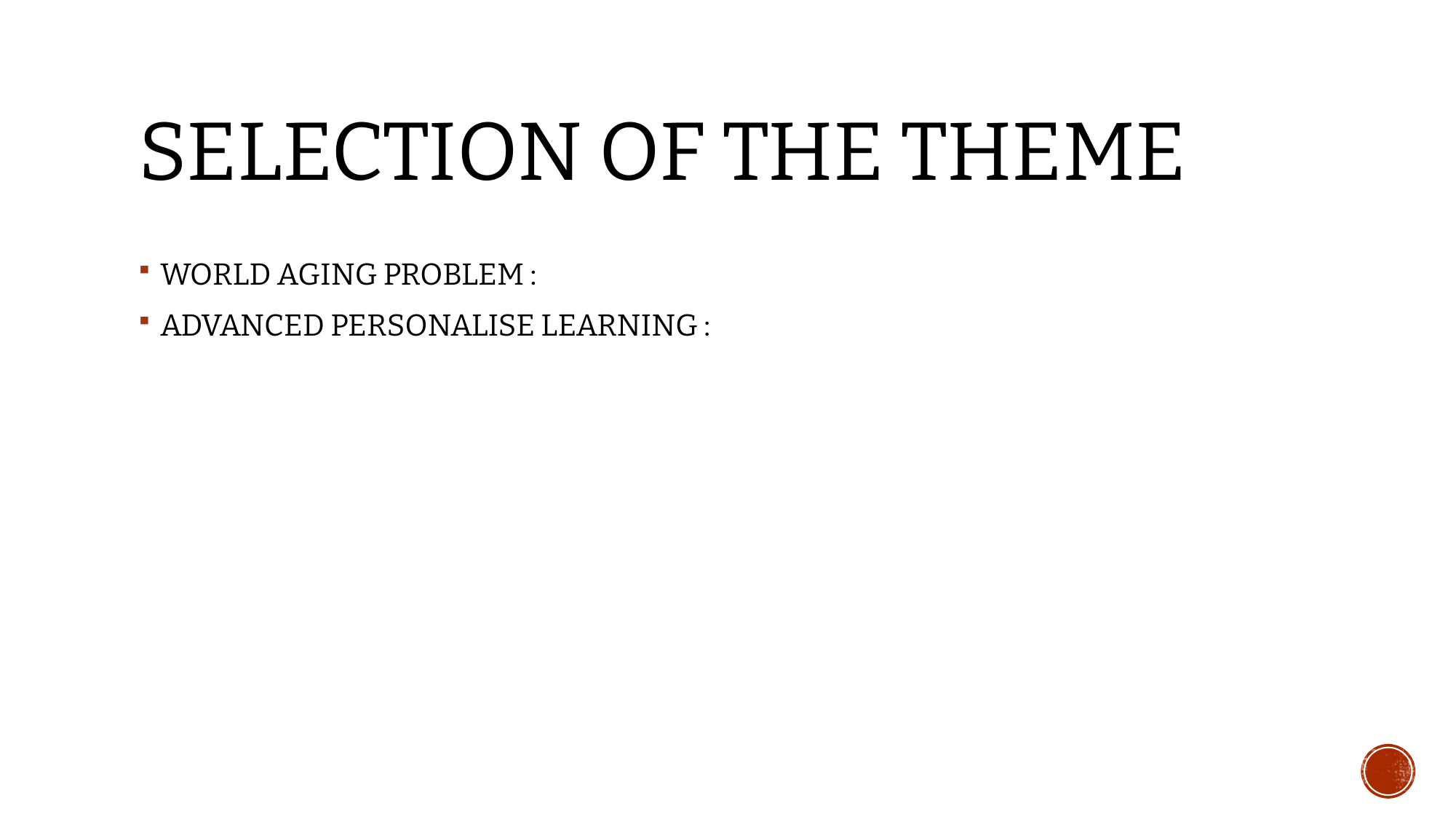

# SELECTION OF THE THEME
WORLD AGING PROBLEM :
ADVANCED PERSONALISE LEARNING :